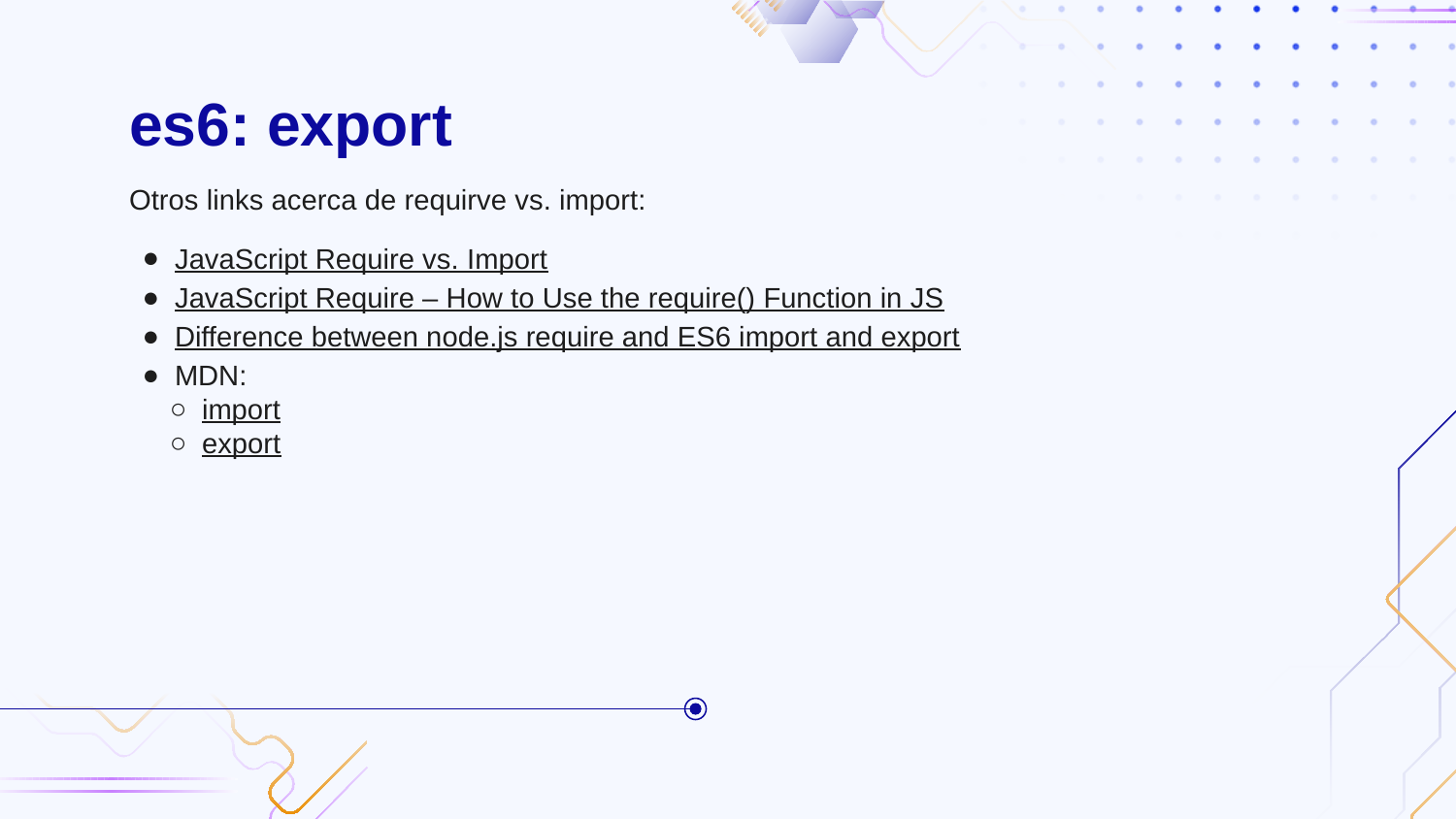

# es6: export
Otros links acerca de requirve vs. import:
JavaScript Require vs. Import
JavaScript Require – How to Use the require() Function in JS
Difference between node.js require and ES6 import and export
MDN:
import
export